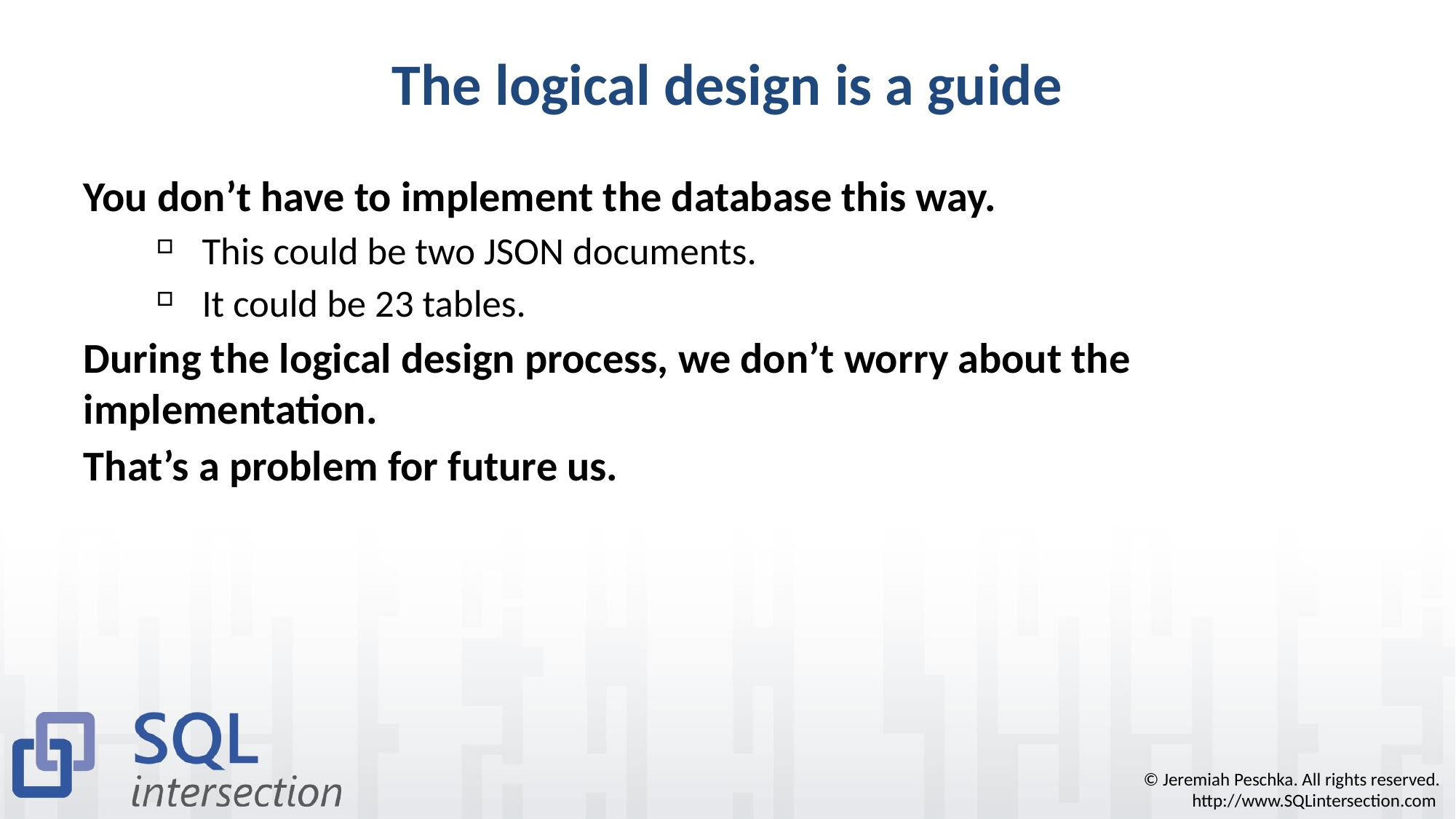

# The logical design is a guide
You don’t have to implement the database this way.
This could be two JSON documents.
It could be 23 tables.
During the logical design process, we don’t worry about the implementation.
That’s a problem for future us.